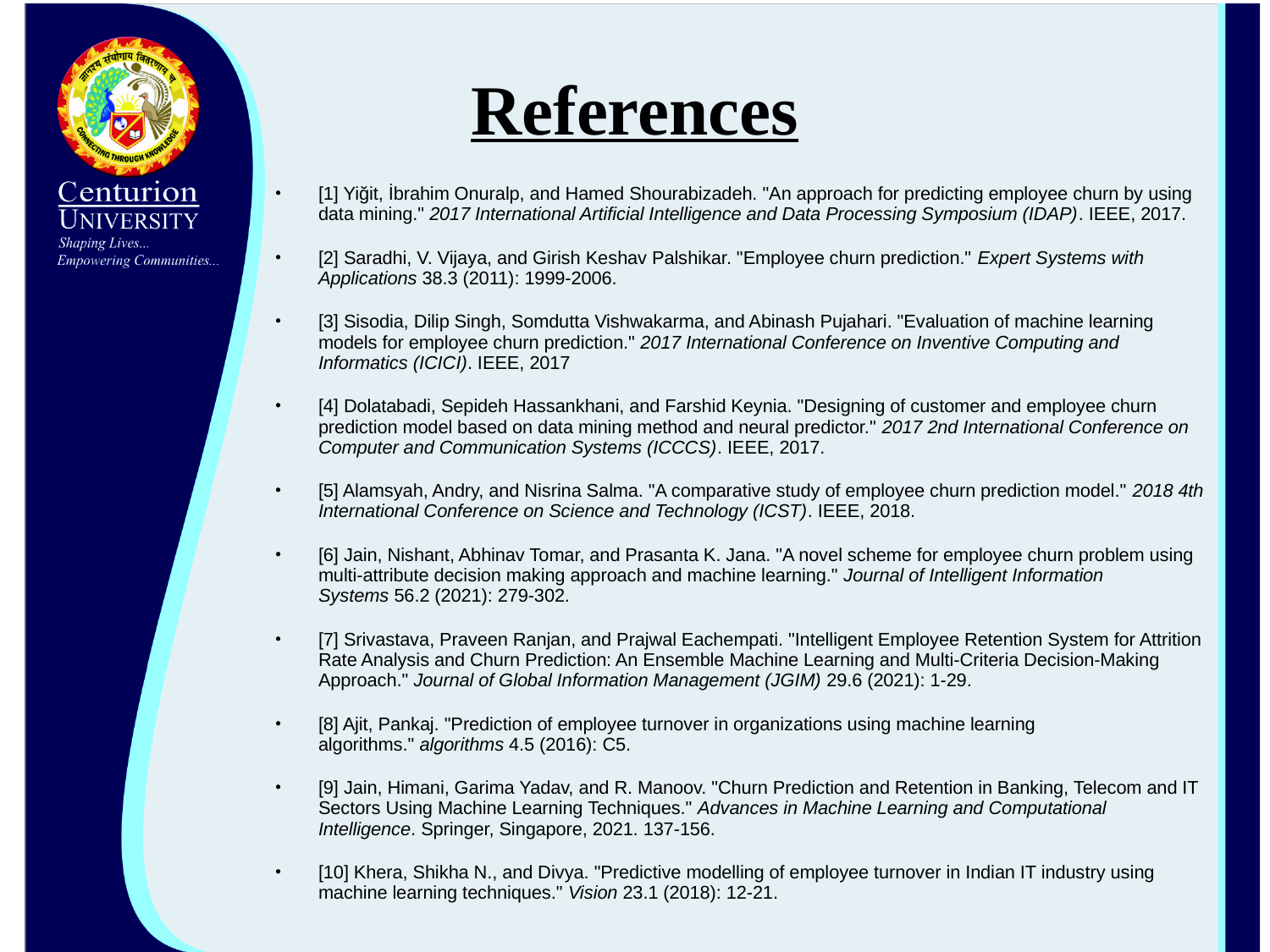

# References
[1] Yiğit, İbrahim Onuralp, and Hamed Shourabizadeh. "An approach for predicting employee churn by using data mining." 2017 International Artificial Intelligence and Data Processing Symposium (IDAP). IEEE, 2017.
[2] Saradhi, V. Vijaya, and Girish Keshav Palshikar. "Employee churn prediction." Expert Systems with Applications 38.3 (2011): 1999-2006.
[3] Sisodia, Dilip Singh, Somdutta Vishwakarma, and Abinash Pujahari. "Evaluation of machine learning models for employee churn prediction." 2017 International Conference on Inventive Computing and Informatics (ICICI). IEEE, 2017
[4] Dolatabadi, Sepideh Hassankhani, and Farshid Keynia. "Designing of customer and employee churn prediction model based on data mining method and neural predictor." 2017 2nd International Conference on Computer and Communication Systems (ICCCS). IEEE, 2017.
[5] Alamsyah, Andry, and Nisrina Salma. "A comparative study of employee churn prediction model." 2018 4th International Conference on Science and Technology (ICST). IEEE, 2018.
[6] Jain, Nishant, Abhinav Tomar, and Prasanta K. Jana. "A novel scheme for employee churn problem using multi-attribute decision making approach and machine learning." Journal of Intelligent Information Systems 56.2 (2021): 279-302.
[7] Srivastava, Praveen Ranjan, and Prajwal Eachempati. "Intelligent Employee Retention System for Attrition Rate Analysis and Churn Prediction: An Ensemble Machine Learning and Multi-Criteria Decision-Making Approach." Journal of Global Information Management (JGIM) 29.6 (2021): 1-29.
[8] Ajit, Pankaj. "Prediction of employee turnover in organizations using machine learning algorithms." algorithms 4.5 (2016): C5.
[9] Jain, Himani, Garima Yadav, and R. Manoov. "Churn Prediction and Retention in Banking, Telecom and IT Sectors Using Machine Learning Techniques." Advances in Machine Learning and Computational Intelligence. Springer, Singapore, 2021. 137-156.
[10] Khera, Shikha N., and Divya. "Predictive modelling of employee turnover in Indian IT industry using machine learning techniques." Vision 23.1 (2018): 12-21.